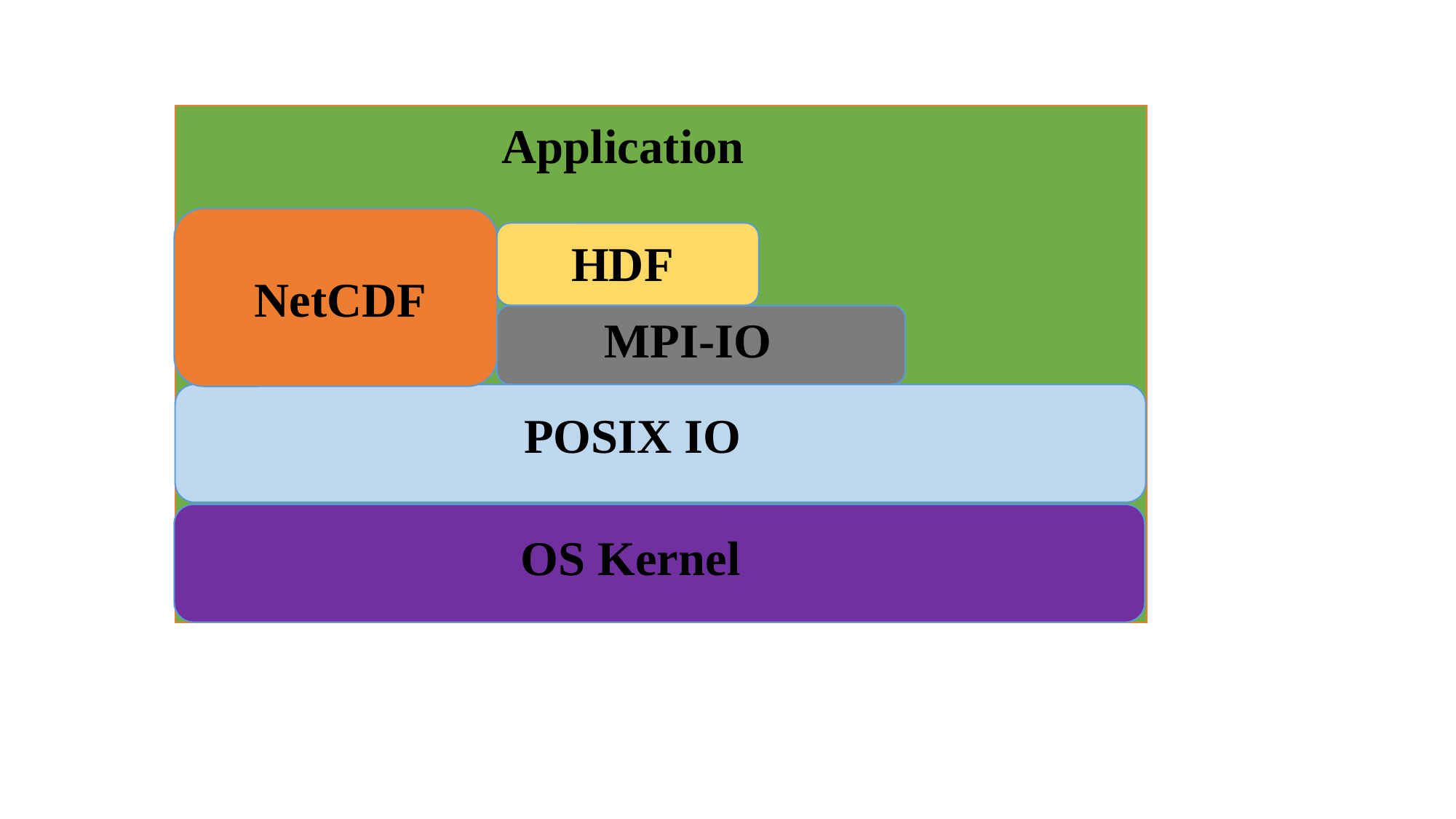

Application

HDF
NetCDF
MPI-IO

POSIX IO

OS Kernel